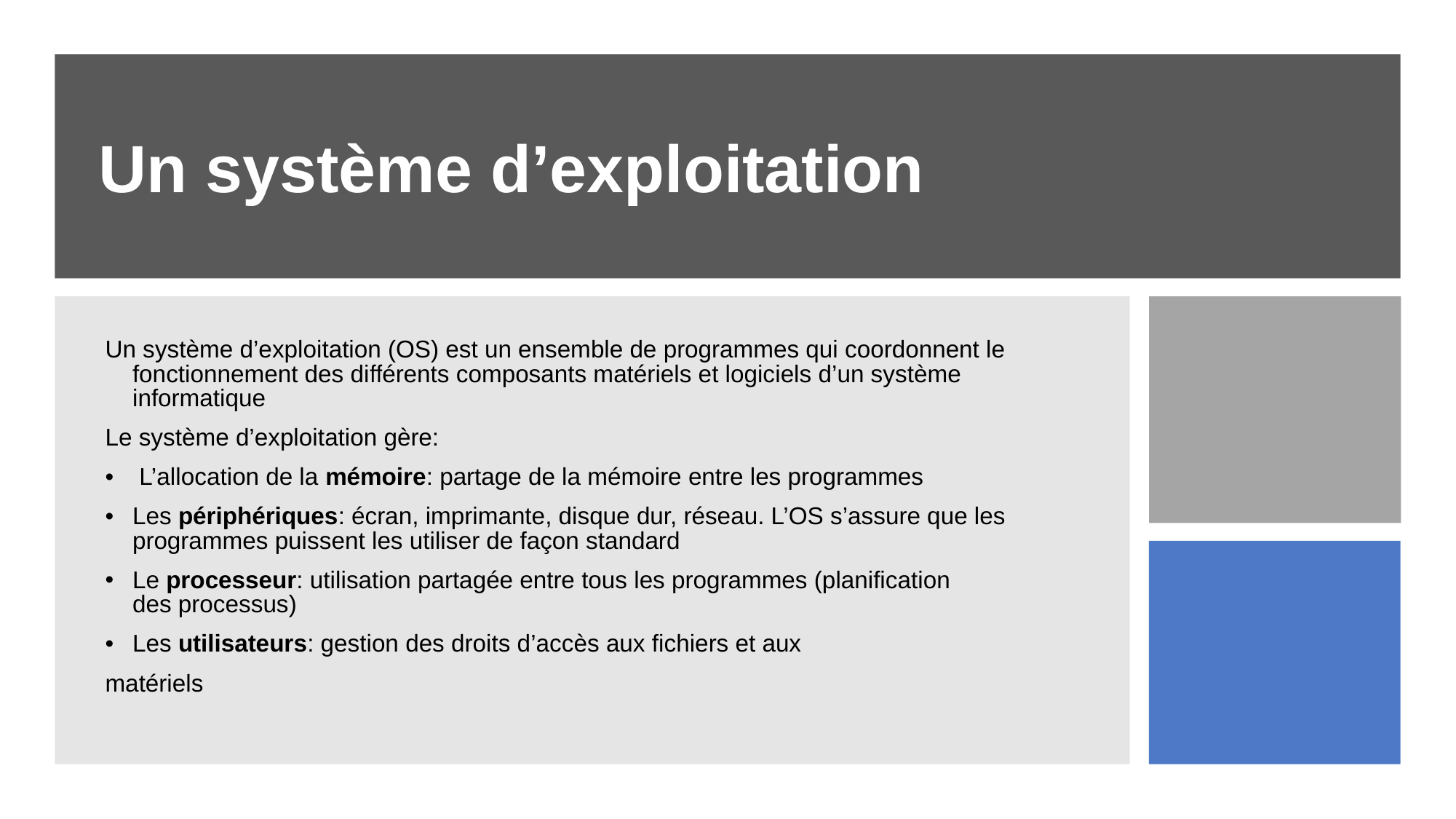

# Un système d’exploitation

Un système d’exploitation (OS) est un ensemble de programmes qui coordonnent le fonctionnement des diﬀérents composants matériels et logiciels d’un système informatique
Le système d’exploitation gère:
 L’allocation de la mémoire: partage de la mémoire entre les programmes
Les périphériques: écran, imprimante, disque dur, réseau. L’OS s’assure que les programmes puissent les utiliser de façon standard
Le processeur: utilisation partagée entre tous les programmes (planification des processus)
Les utilisateurs: gestion des droits d’accès aux fichiers et aux
matériels